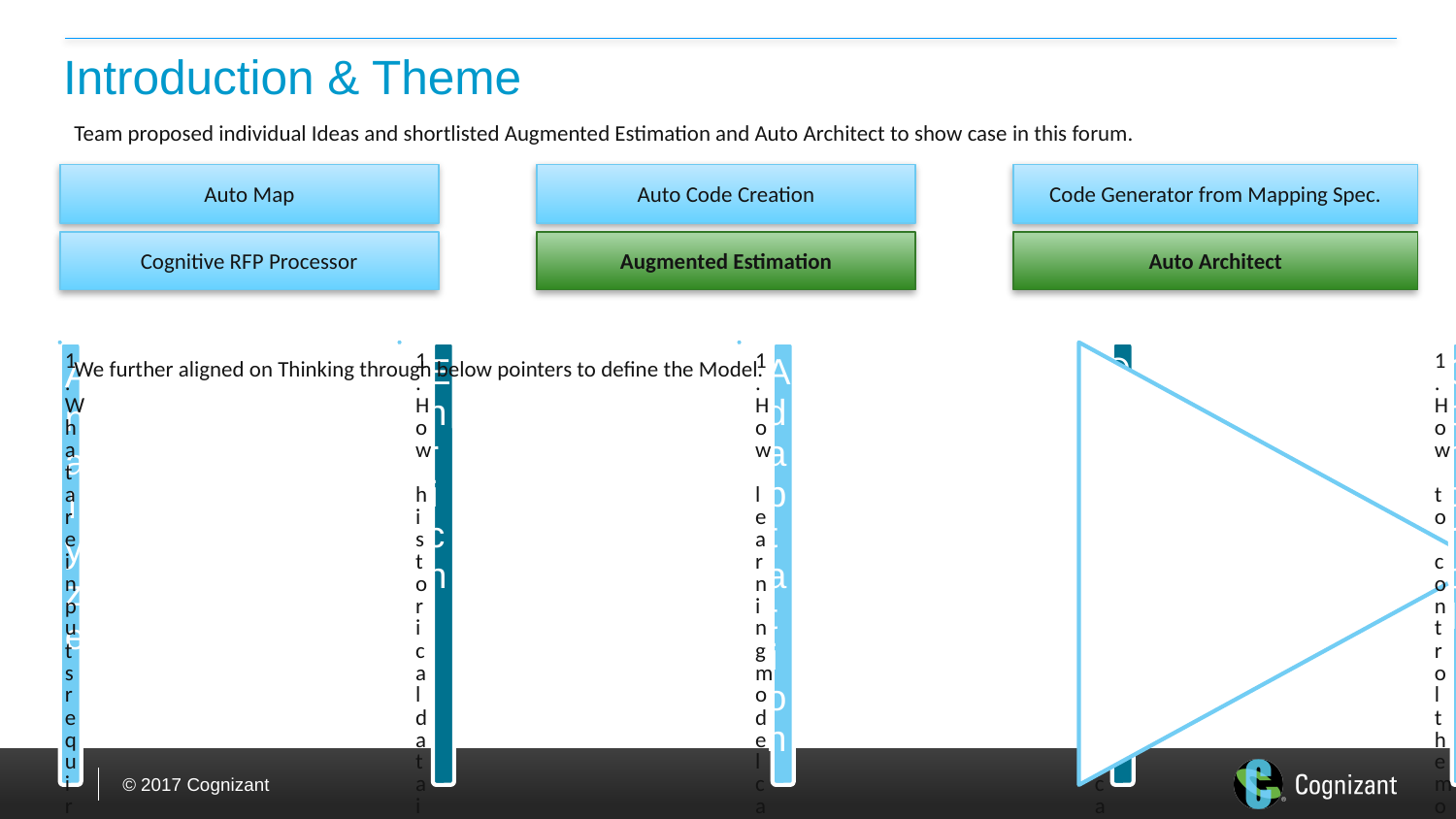

# Introduction & Theme
Team proposed individual Ideas and shortlisted Augmented Estimation and Auto Architect to show case in this forum.
Auto Map
Auto Code Creation
Code Generator from Mapping Spec.
Auto Architect
Cognitive RFP Processor
Augmented Estimation
Analyze
Enrich
Adaptation
We further aligned on Thinking through below pointers to define the Model.